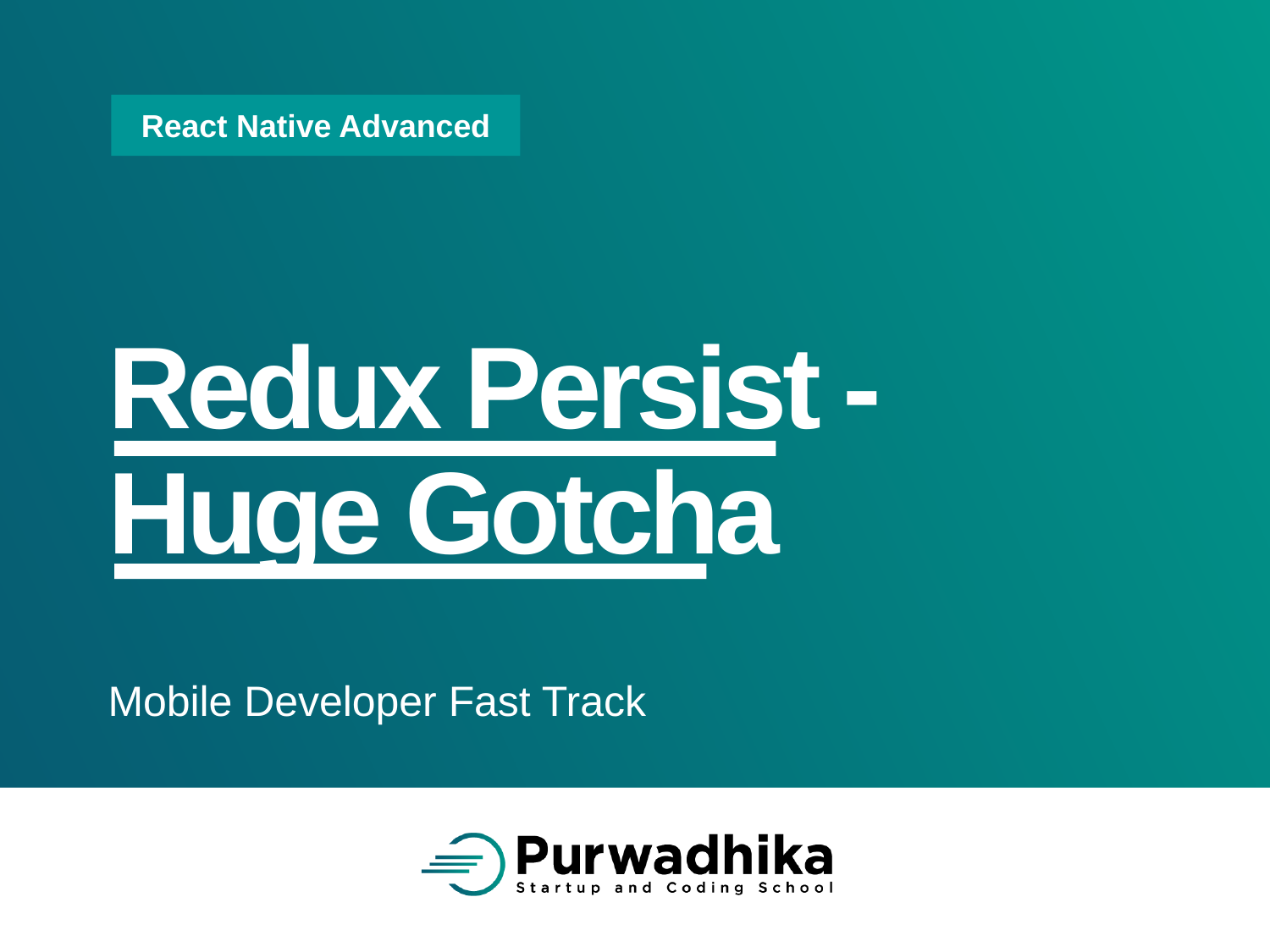

# Redux Persist - Huge Gotcha

Mobile Developer Fast Track